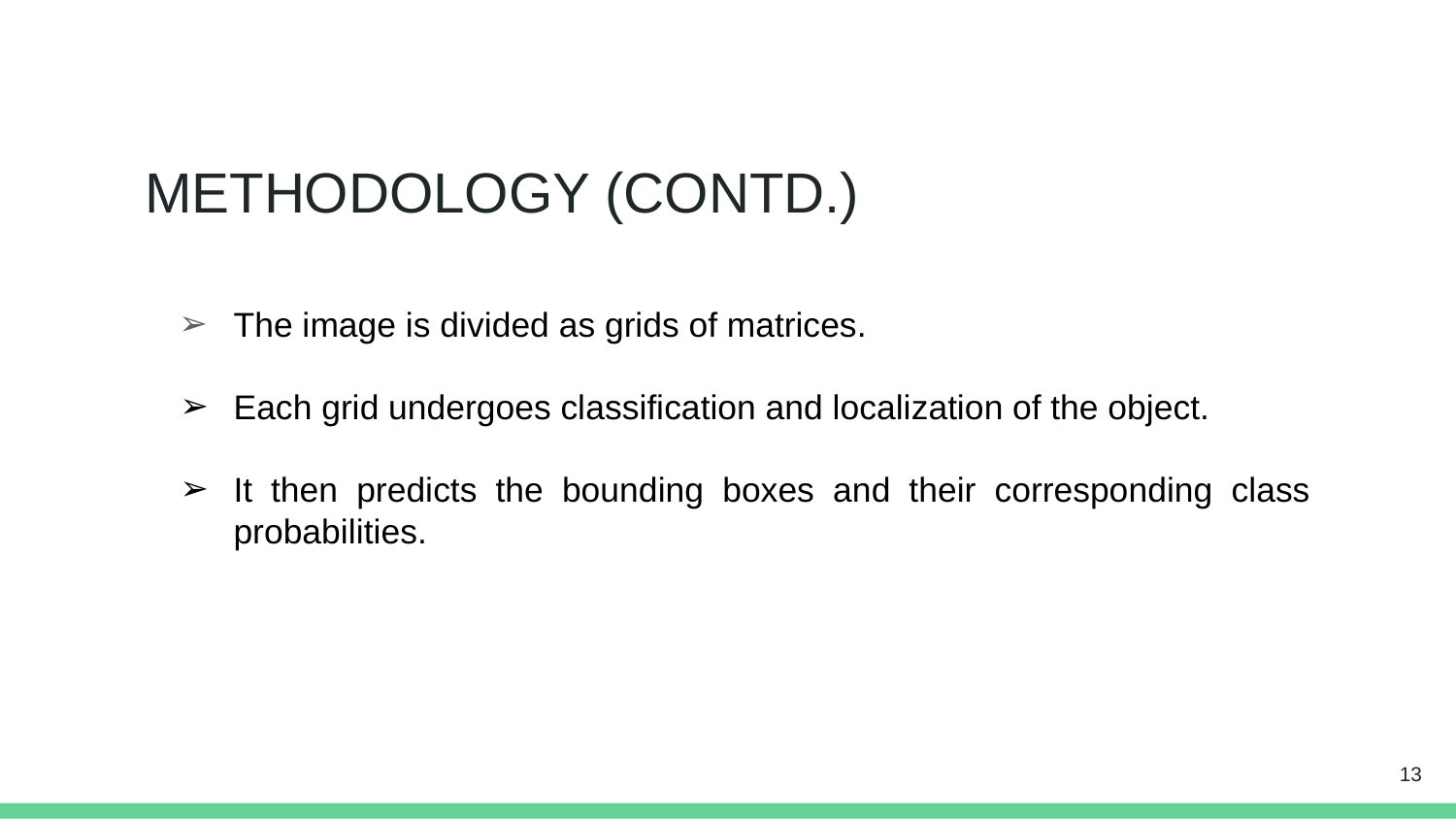

# METHODOLOGY (CONTD.)
The image is divided as grids of matrices.

Each grid undergoes classification and localization of the object.

It then predicts the bounding boxes and their corresponding class probabilities.

13